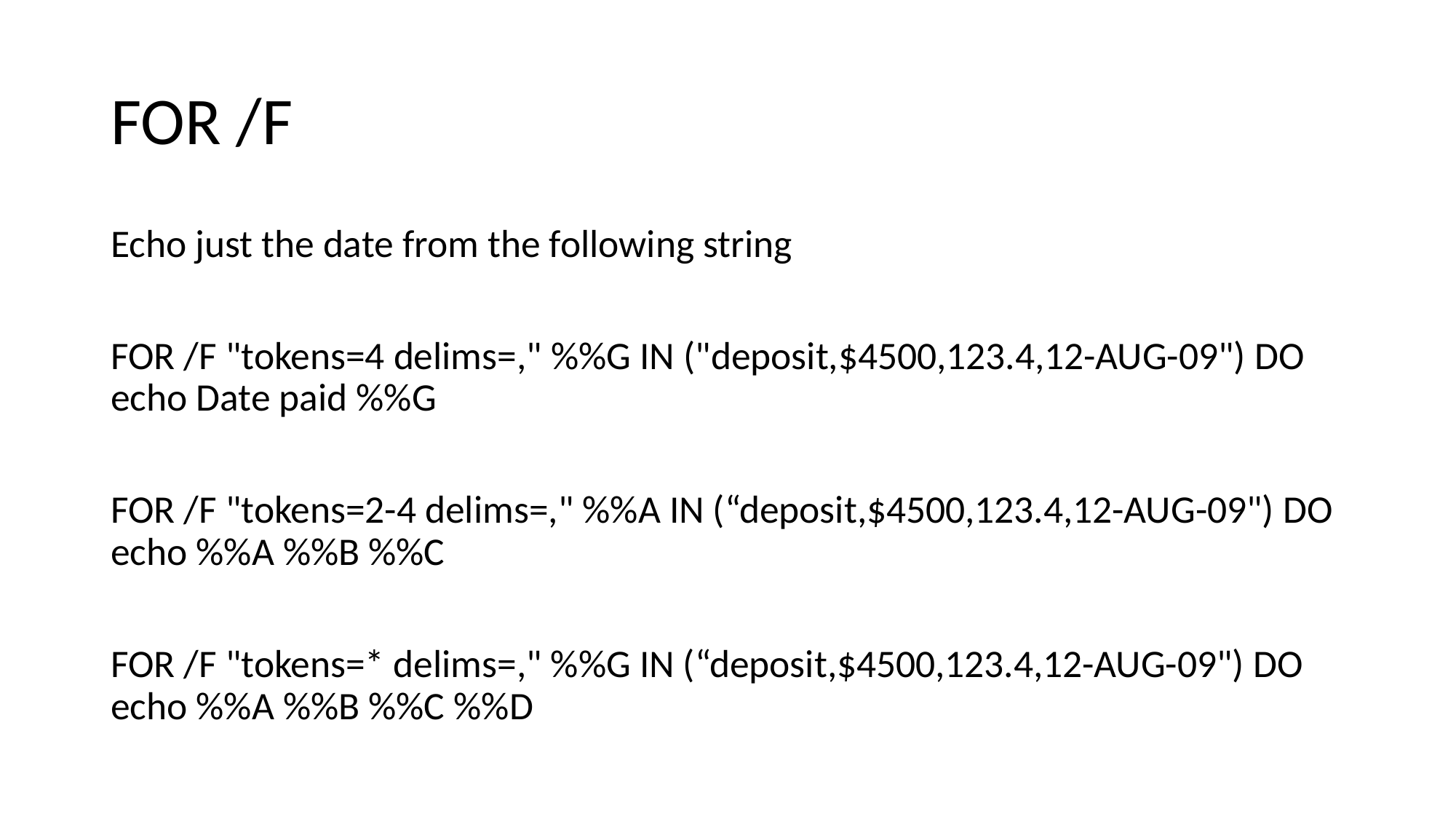

# FOR /F
Echo just the date from the following string

FOR /F "tokens=4 delims=," %%G IN ("deposit,$4500,123.4,12-AUG-09") DO echo Date paid %%G

FOR /F "tokens=2-4 delims=," %%A IN (“deposit,$4500,123.4,12-AUG-09") DO echo %%A %%B %%C

FOR /F "tokens=* delims=," %%G IN (“deposit,$4500,123.4,12-AUG-09") DO echo %%A %%B %%C %%D